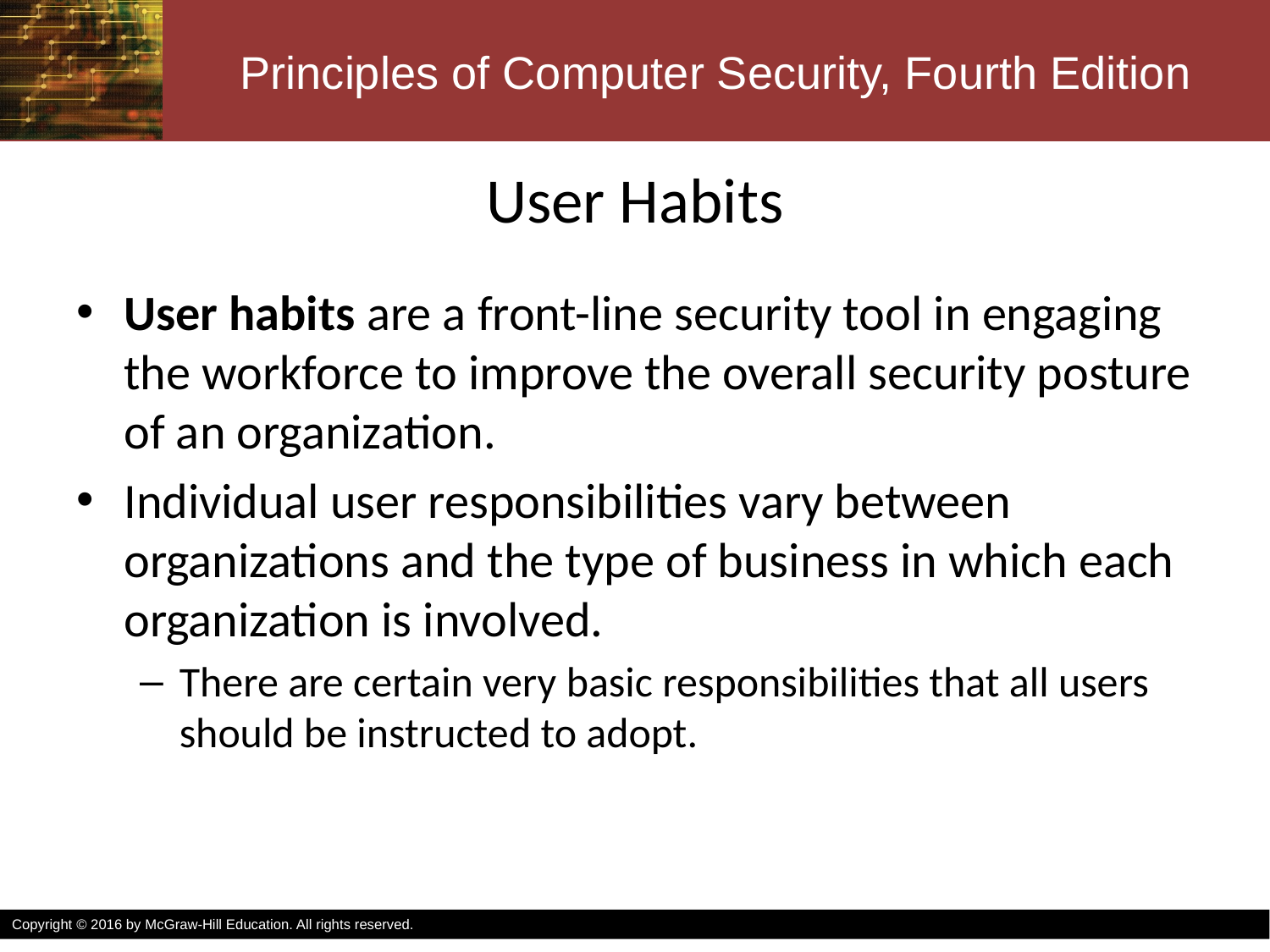

# User Habits
User habits are a front-line security tool in engaging the workforce to improve the overall security posture of an organization.
Individual user responsibilities vary between organizations and the type of business in which each organization is involved.
There are certain very basic responsibilities that all users should be instructed to adopt.